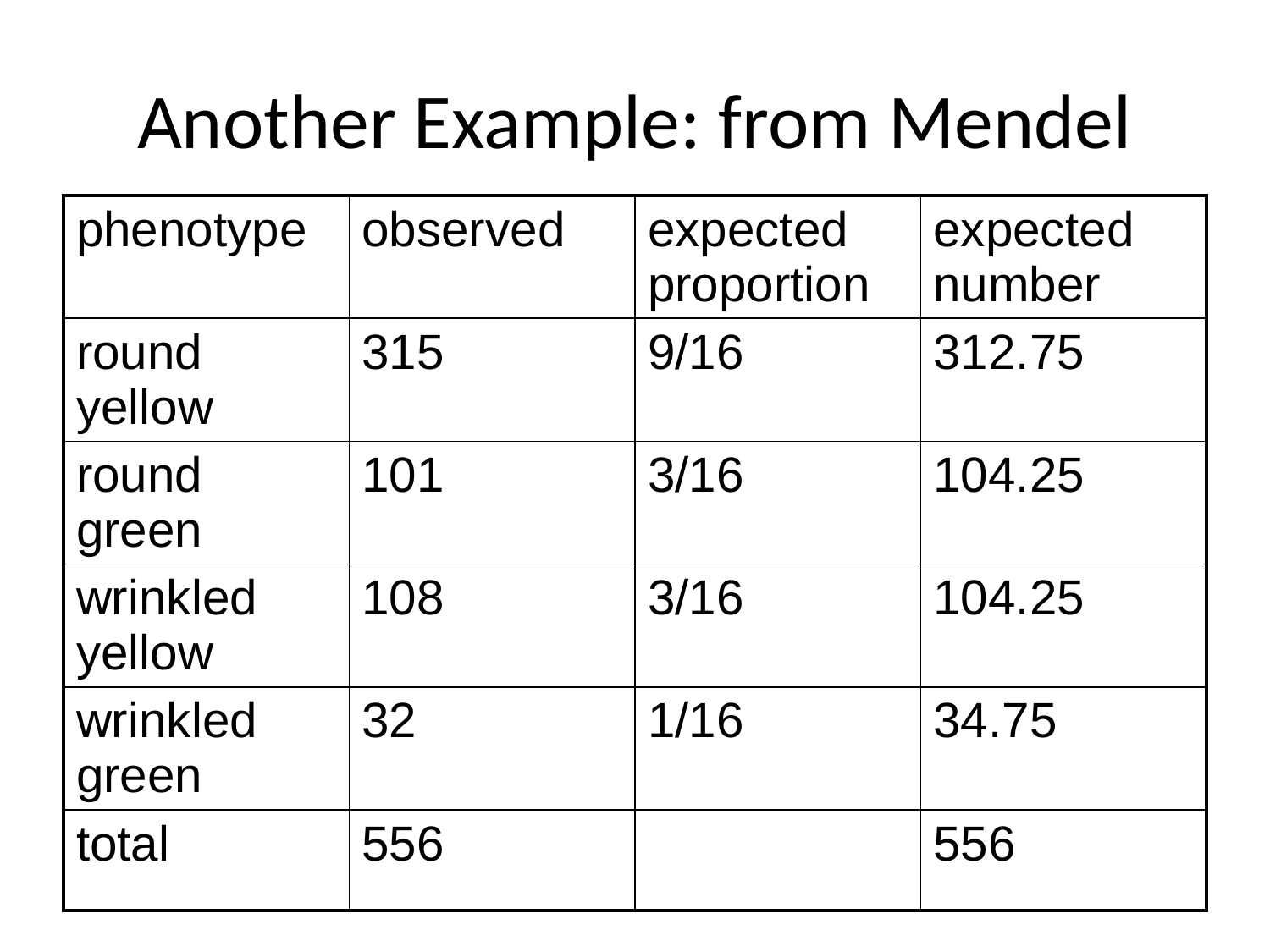

# Another Example: from Mendel
| phenotype | observed | expected proportion | expected number |
| --- | --- | --- | --- |
| round yellow | 315 | 9/16 | 312.75 |
| round green | 101 | 3/16 | 104.25 |
| wrinkled yellow | 108 | 3/16 | 104.25 |
| wrinkled green | 32 | 1/16 | 34.75 |
| total | 556 |  | 556 |